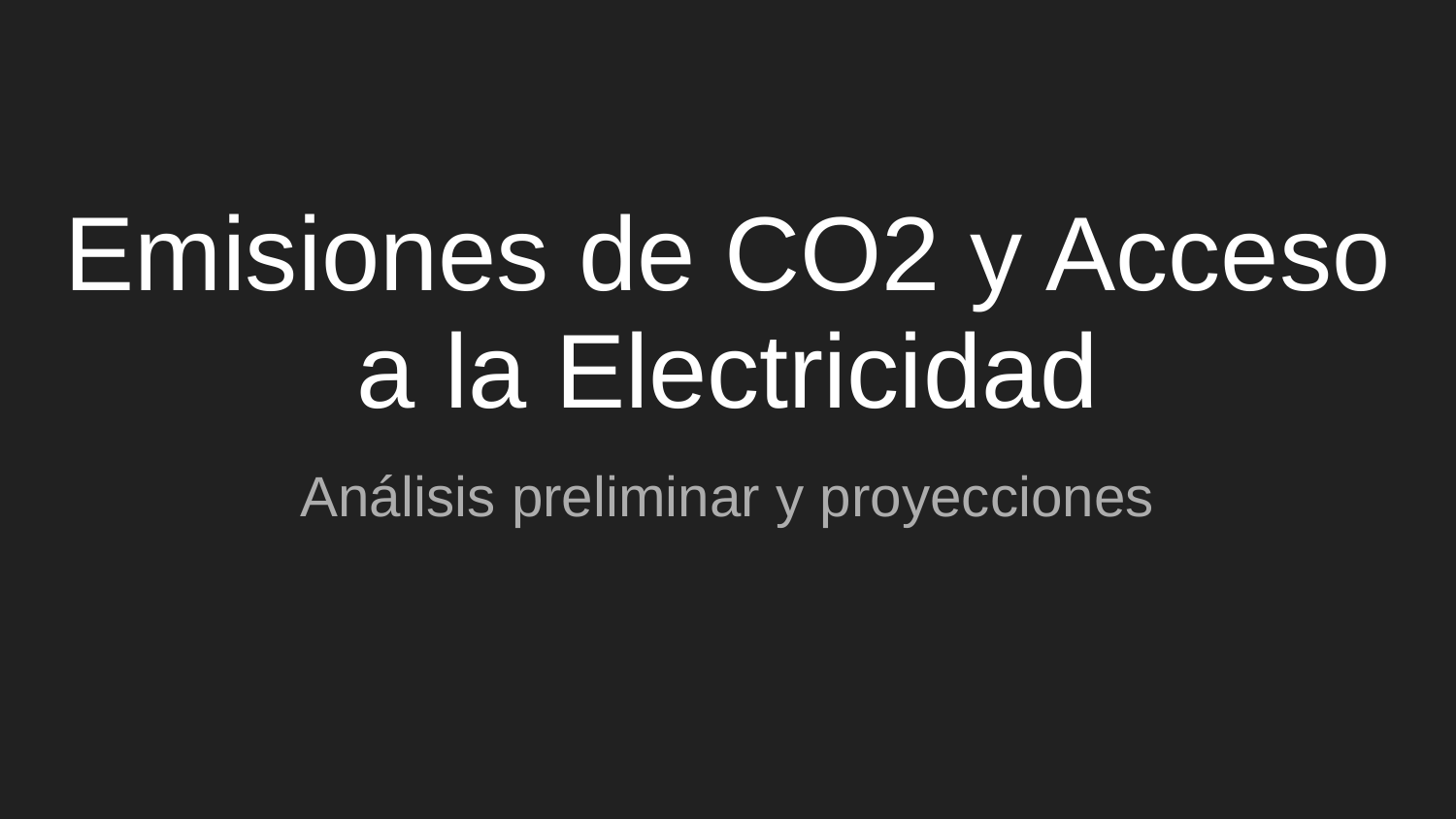

# Emisiones de CO2 y Acceso a la Electricidad
Análisis preliminar y proyecciones